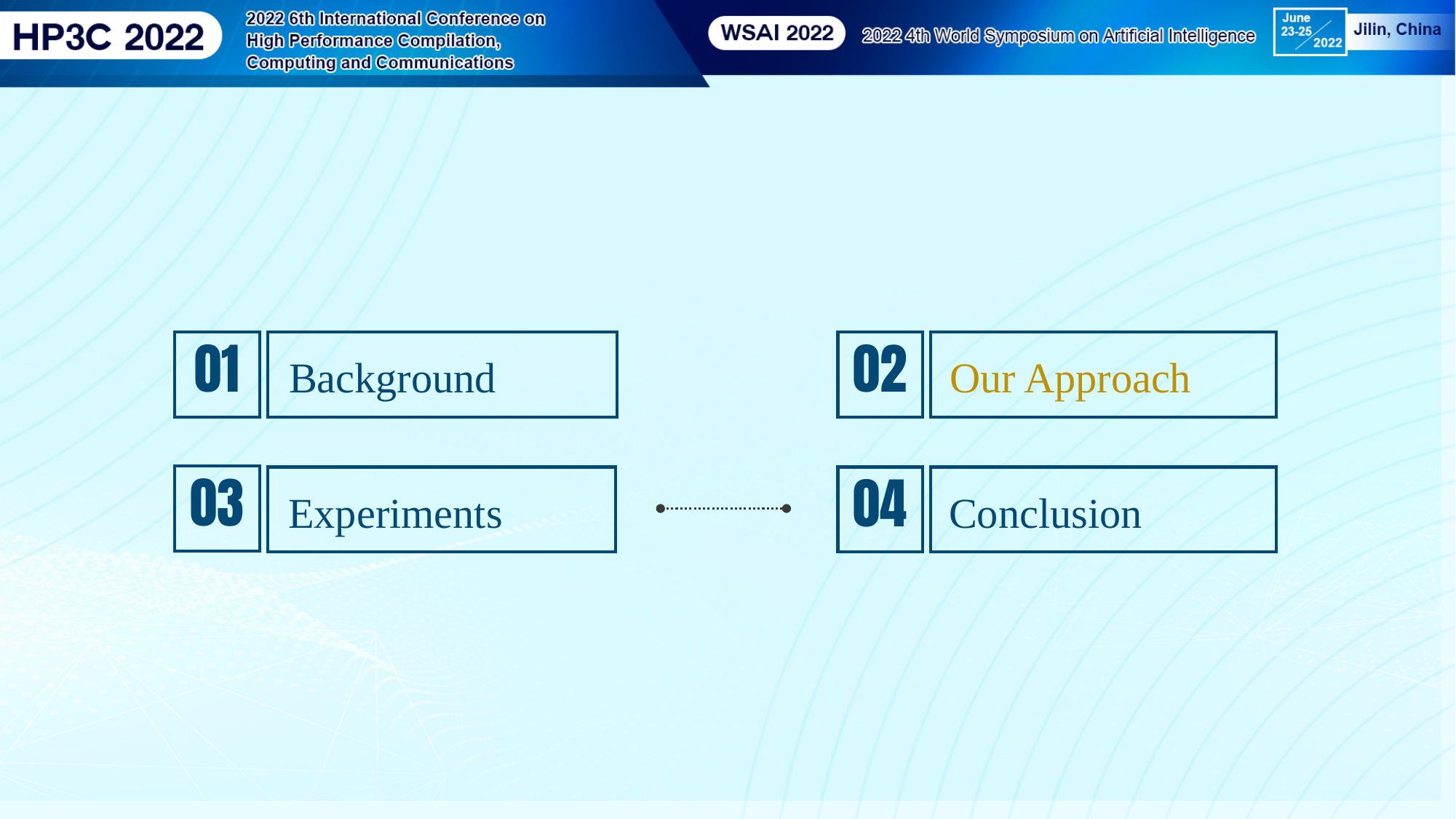

01

02

Background
Our Approach
03

04

Experiments
Conclusion